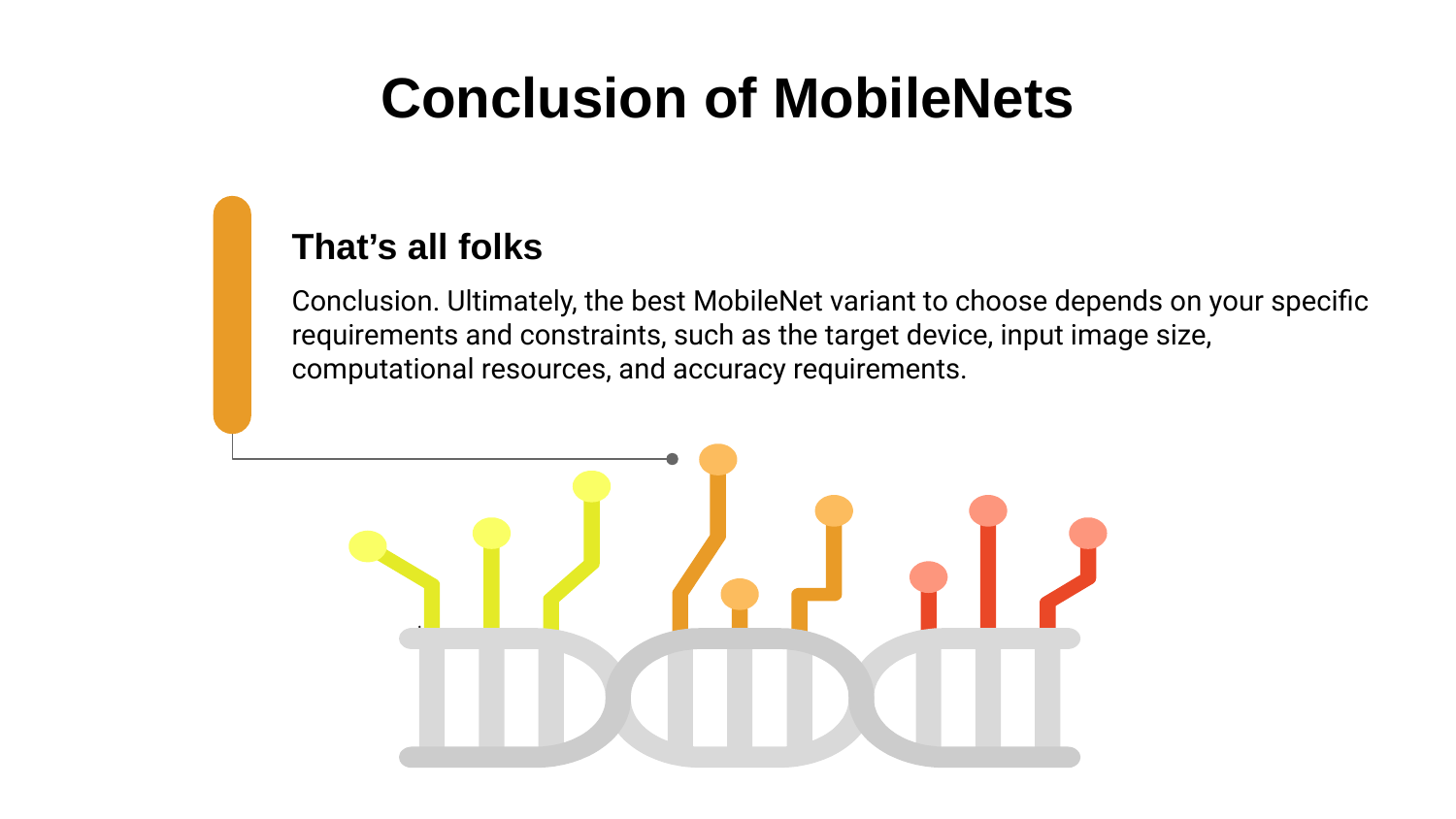

# Conclusion of MobileNets

That’s all folks
Conclusion. Ultimately, the best MobileNet variant to choose depends on your specific requirements and constraints, such as the target device, input image size, computational resources, and accuracy requirements.